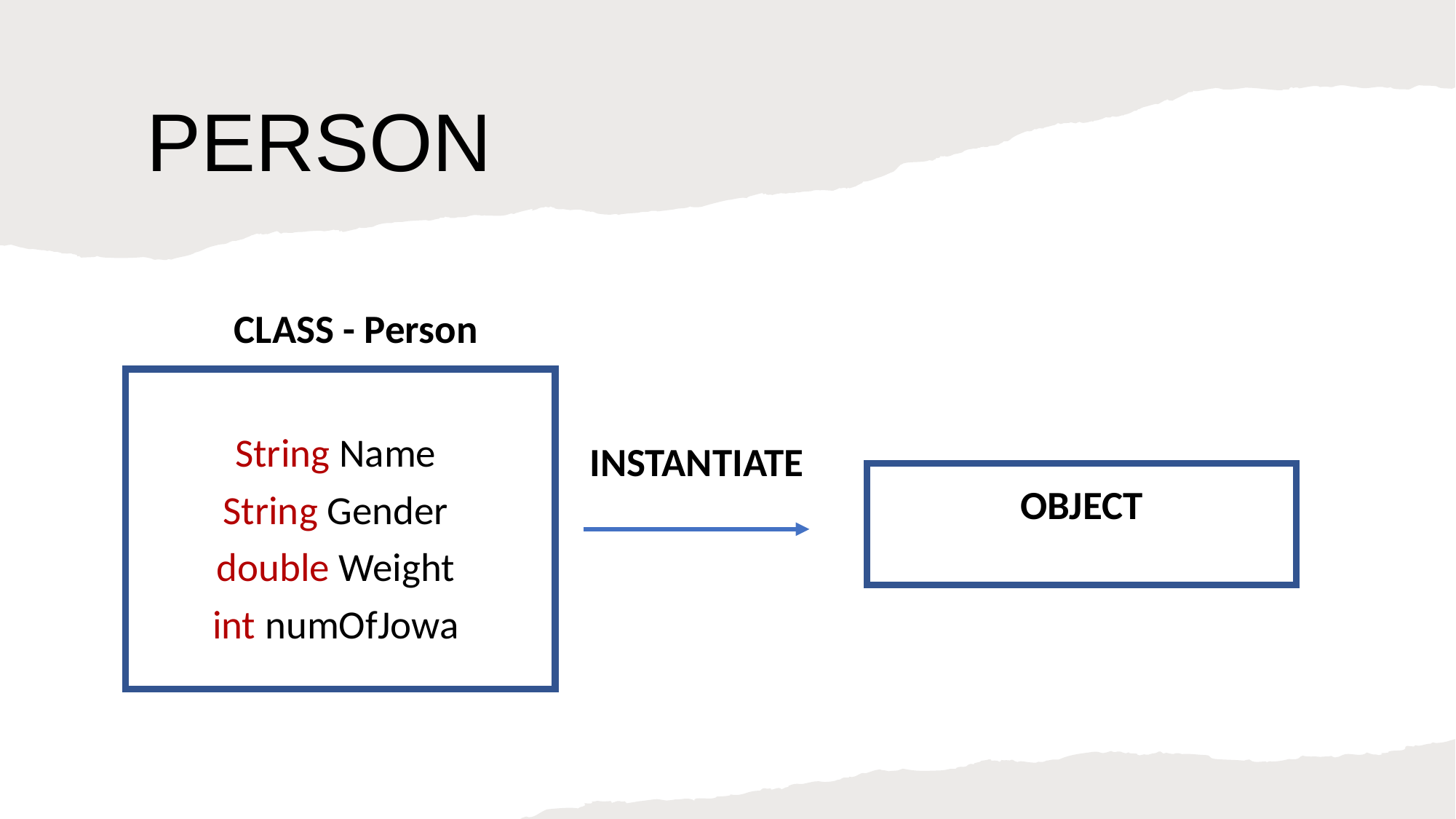

# PERSON
CLASS - Person

String Name ​
String Gender ​
double Weight ​
int numOfJowa ​

INSTANTIATE
OBJECT​